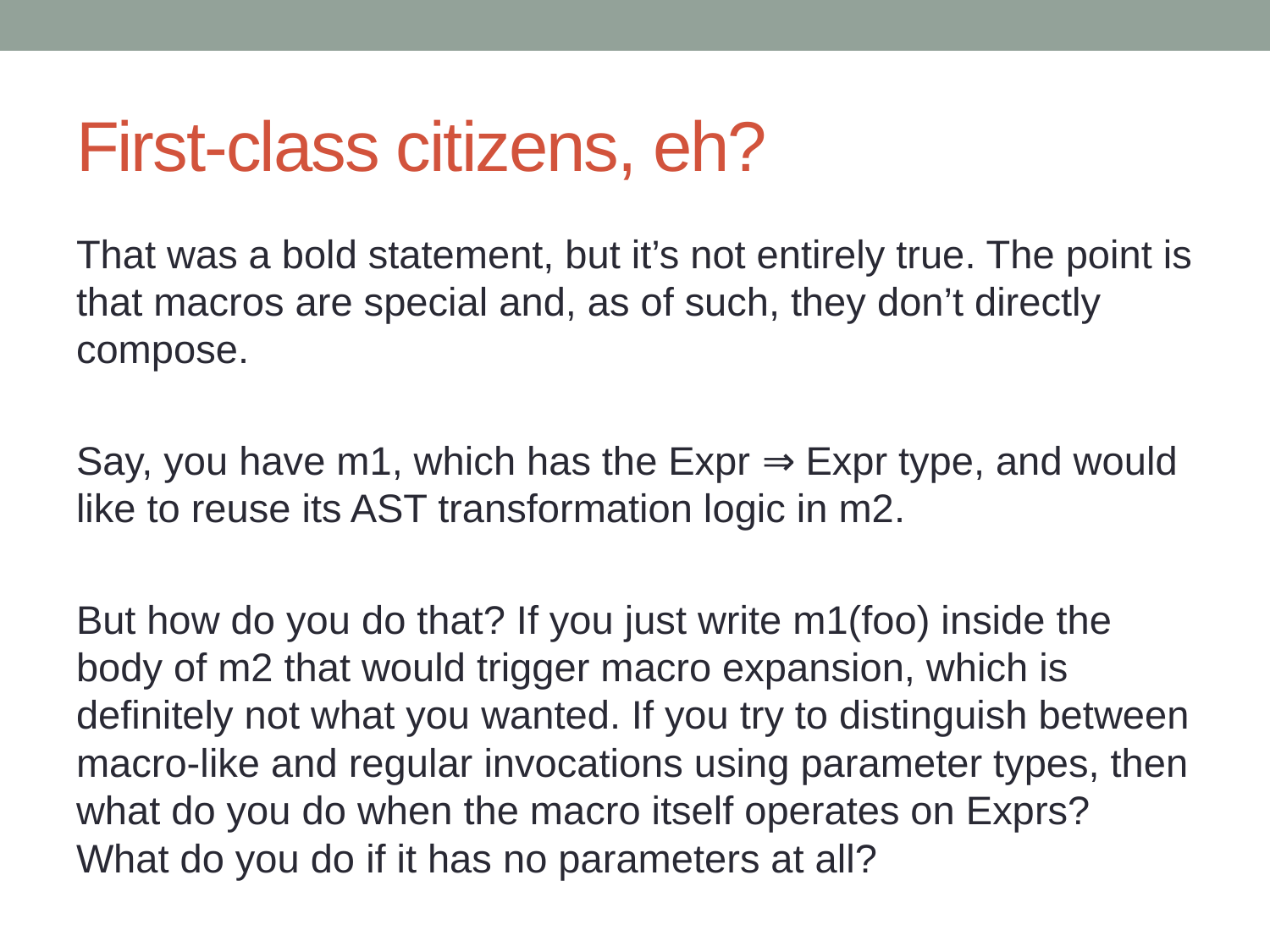

# First-class citizens, eh?
That was a bold statement, but it’s not entirely true. The point is that macros are special and, as of such, they don’t directly compose.

Say, you have m1, which has the Expr ⇒ Expr type, and would like to reuse its AST transformation logic in m2.

But how do you do that? If you just write m1(foo) inside the body of m2 that would trigger macro expansion, which is definitely not what you wanted. If you try to distinguish between macro-like and regular invocations using parameter types, then what do you do when the macro itself operates on Exprs? What do you do if it has no parameters at all?